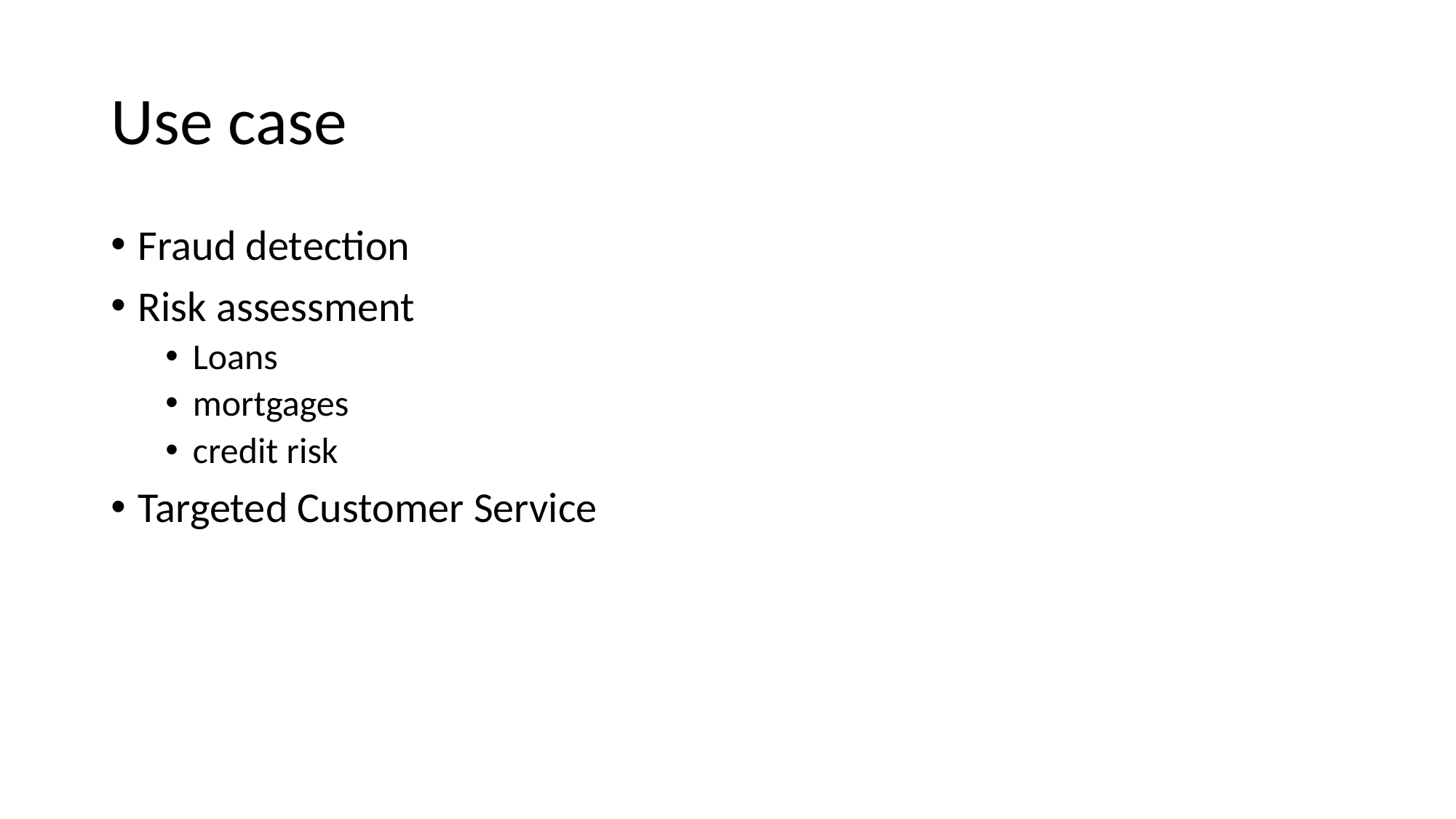

# Use case
Fraud detection
Risk assessment
Loans
mortgages
credit risk
Targeted Customer Service